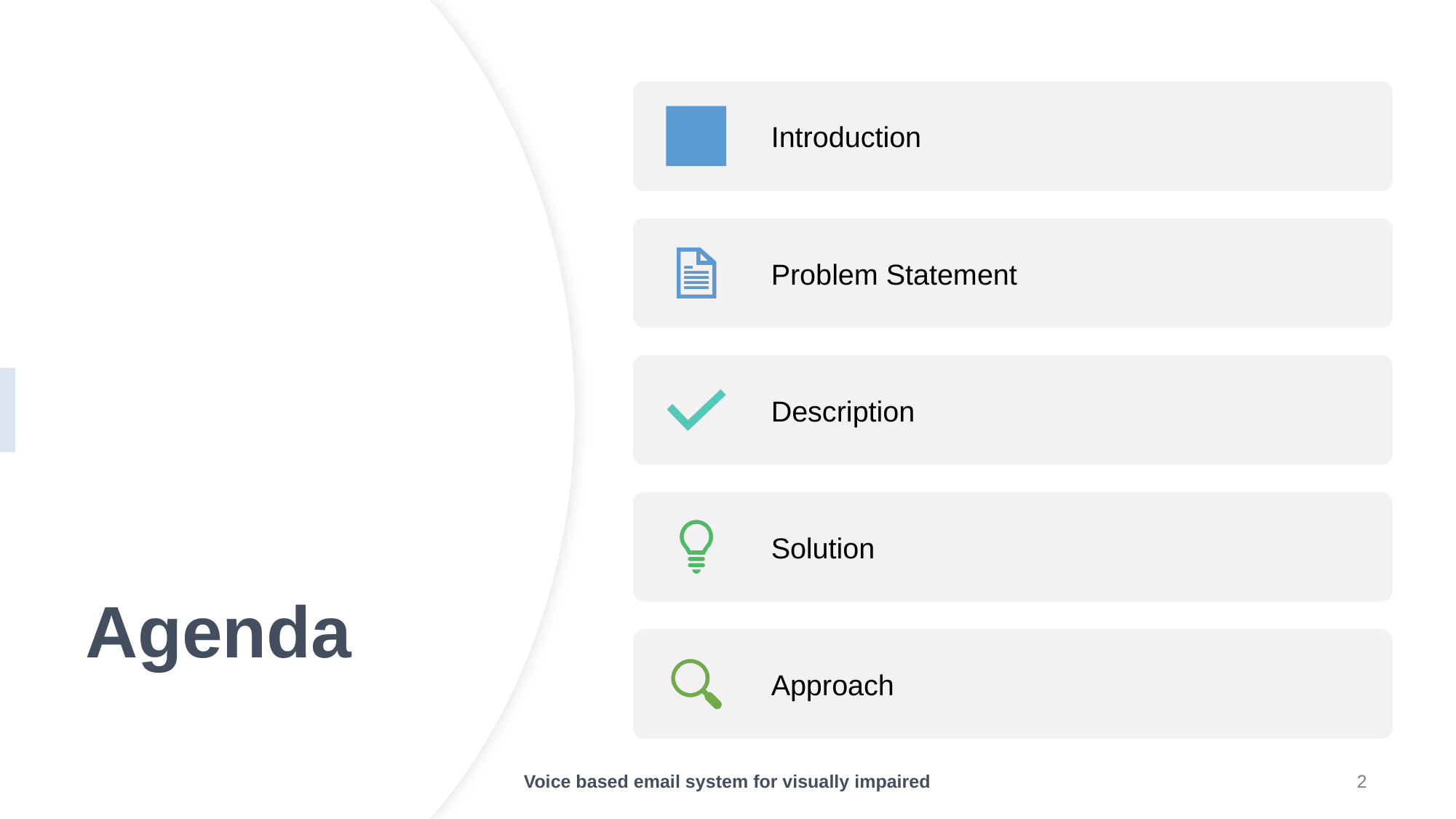

Introduction
Problem Statement
Description
Solution
Approach
# Agenda

Voice based email system for visually impaired
2